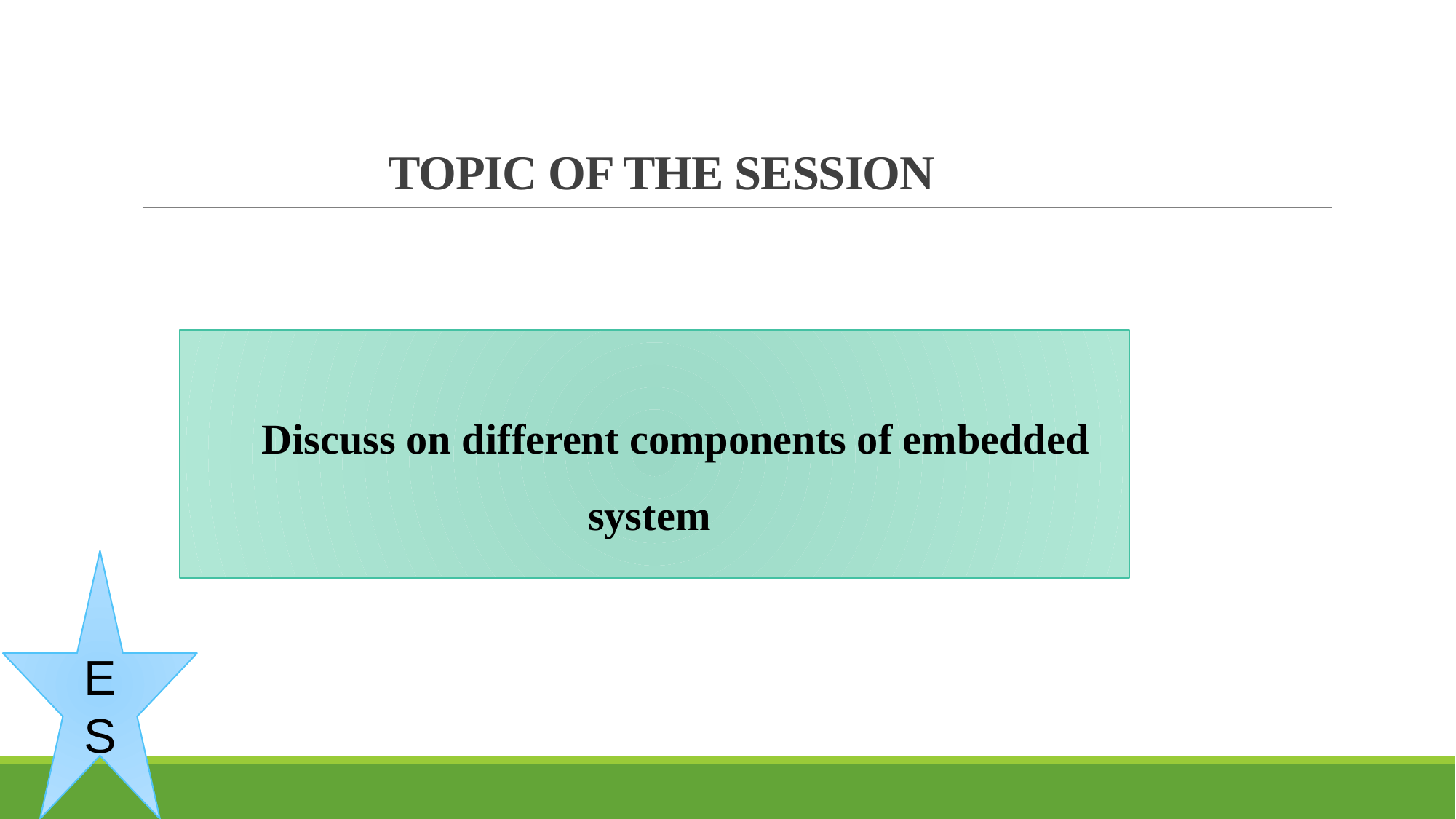

# TOPIC OF THE SESSION

    Discuss on different components of embedded system
ES